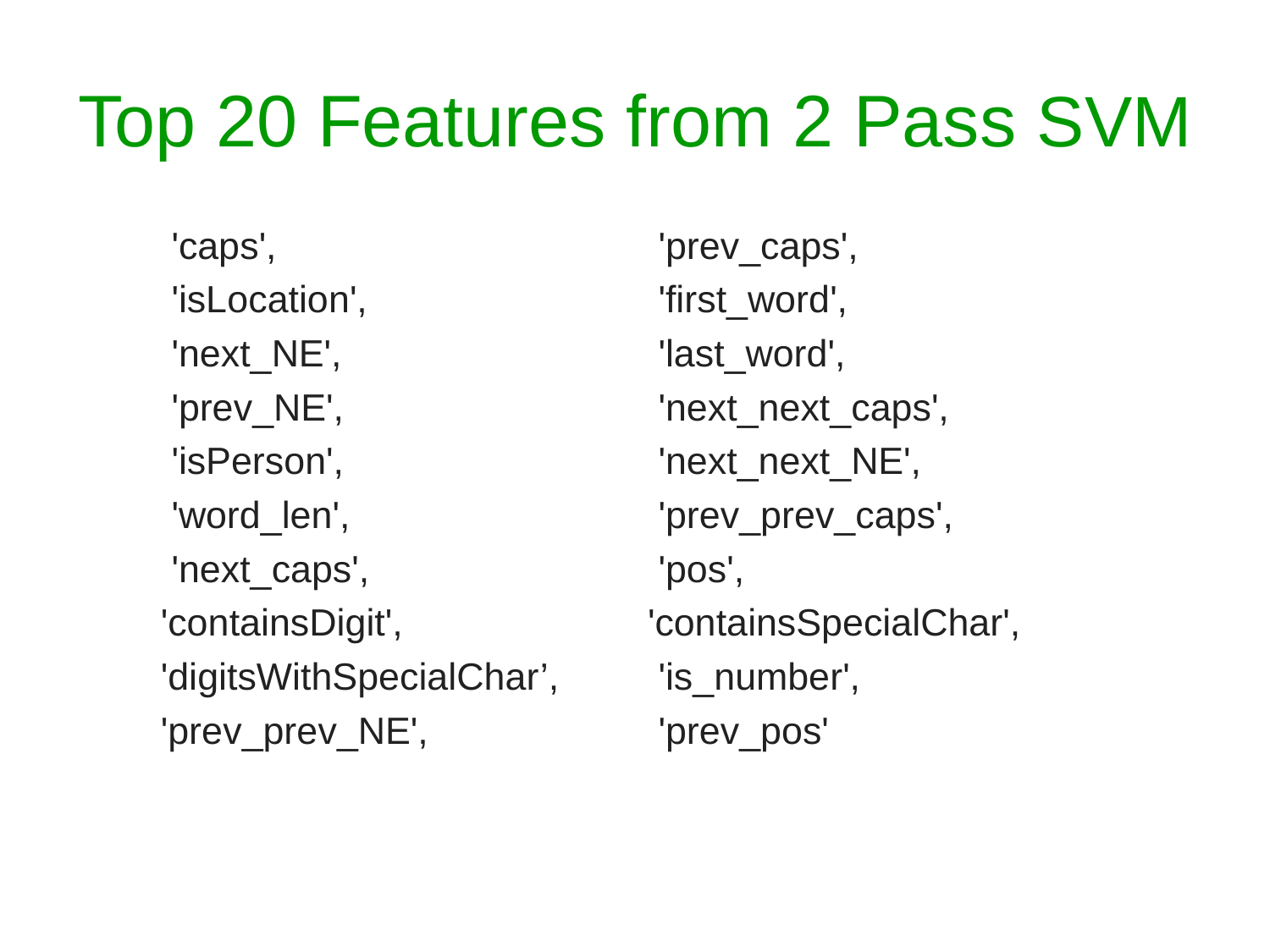

# Top 20 Features from 2 Pass SVM
 'caps',
 'isLocation',
 'next_NE',
 'prev_NE',
 'isPerson',
 'word_len',
 'next_caps',
'containsDigit',
'digitsWithSpecialChar’,
'prev_prev_NE',

 'prev_caps',
 'first_word',
 'last_word',
 'next_next_caps',
 'next_next_NE',
 'prev_prev_caps',
 'pos',
'containsSpecialChar',
 'is_number',
 'prev_pos'